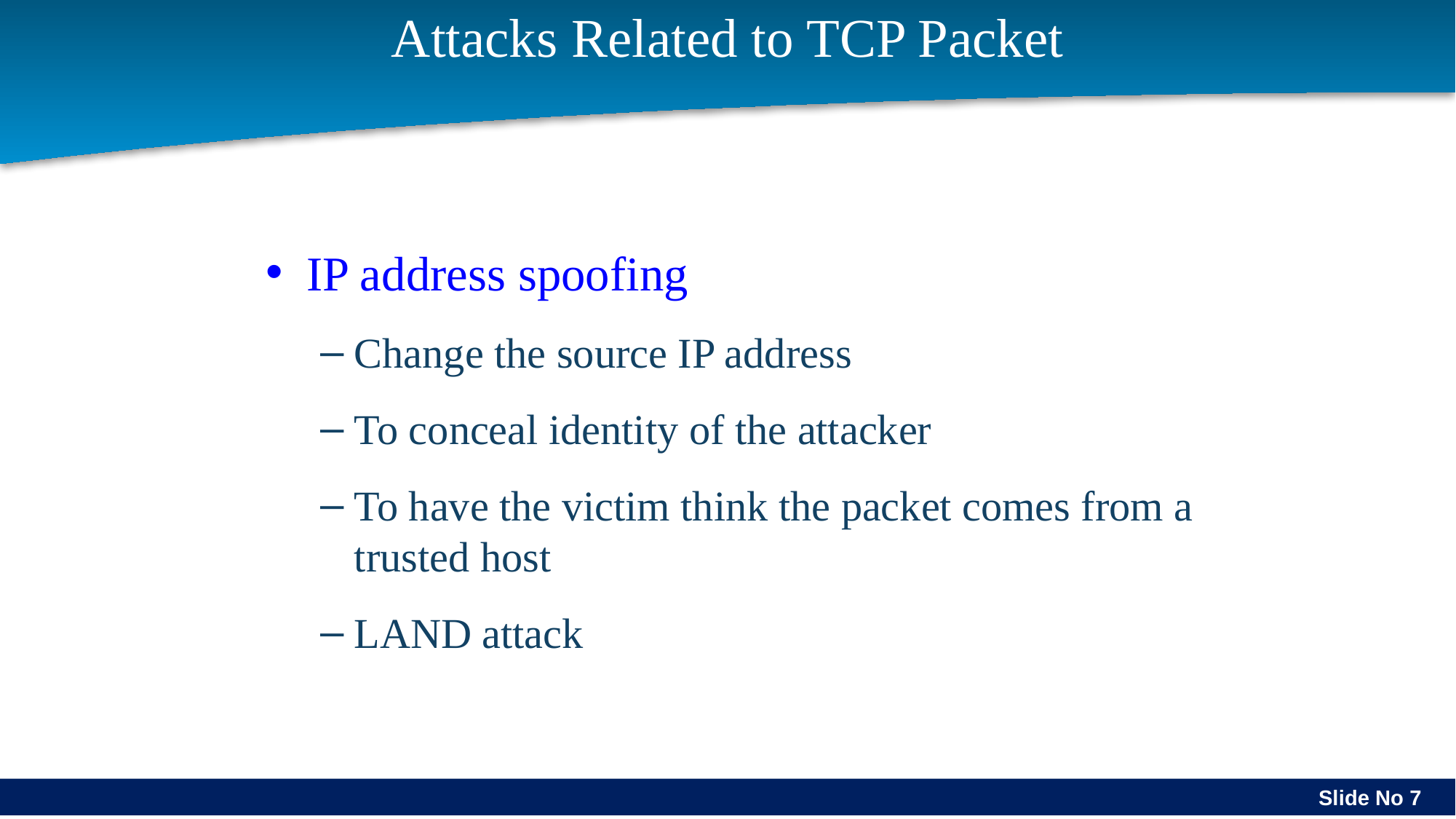

Trish Miller

# Attacks Related to TCP Packet
IP address spoofing
Change the source IP address
To conceal identity of the attacker
To have the victim think the packet comes from a trusted host
LAND attack